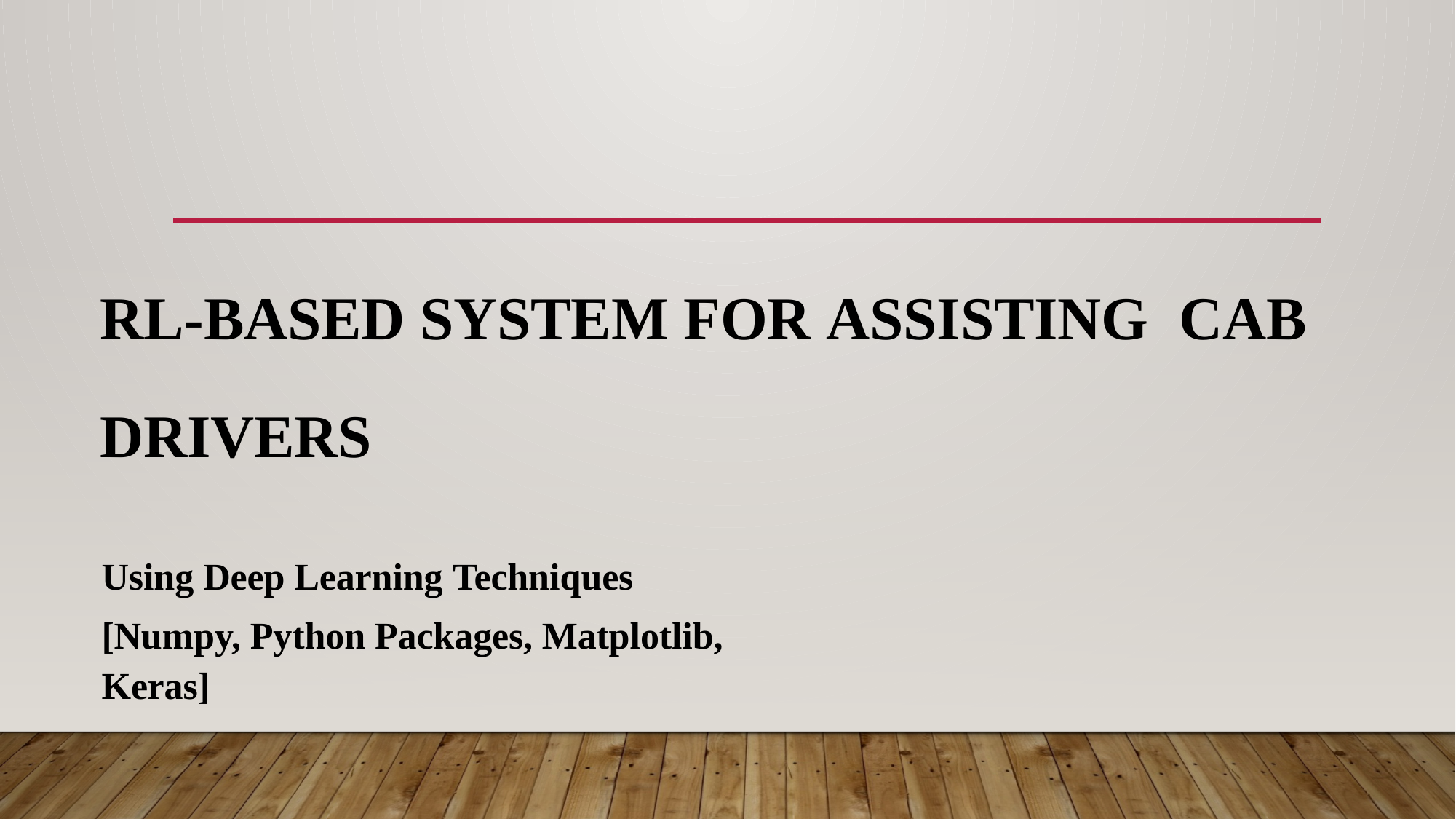

RL-BASED SYSTEM FOR ASSISTING  CAB DRIVERS
Using Deep Learning Techniques
[Numpy, Python Packages, Matplotlib, Keras]